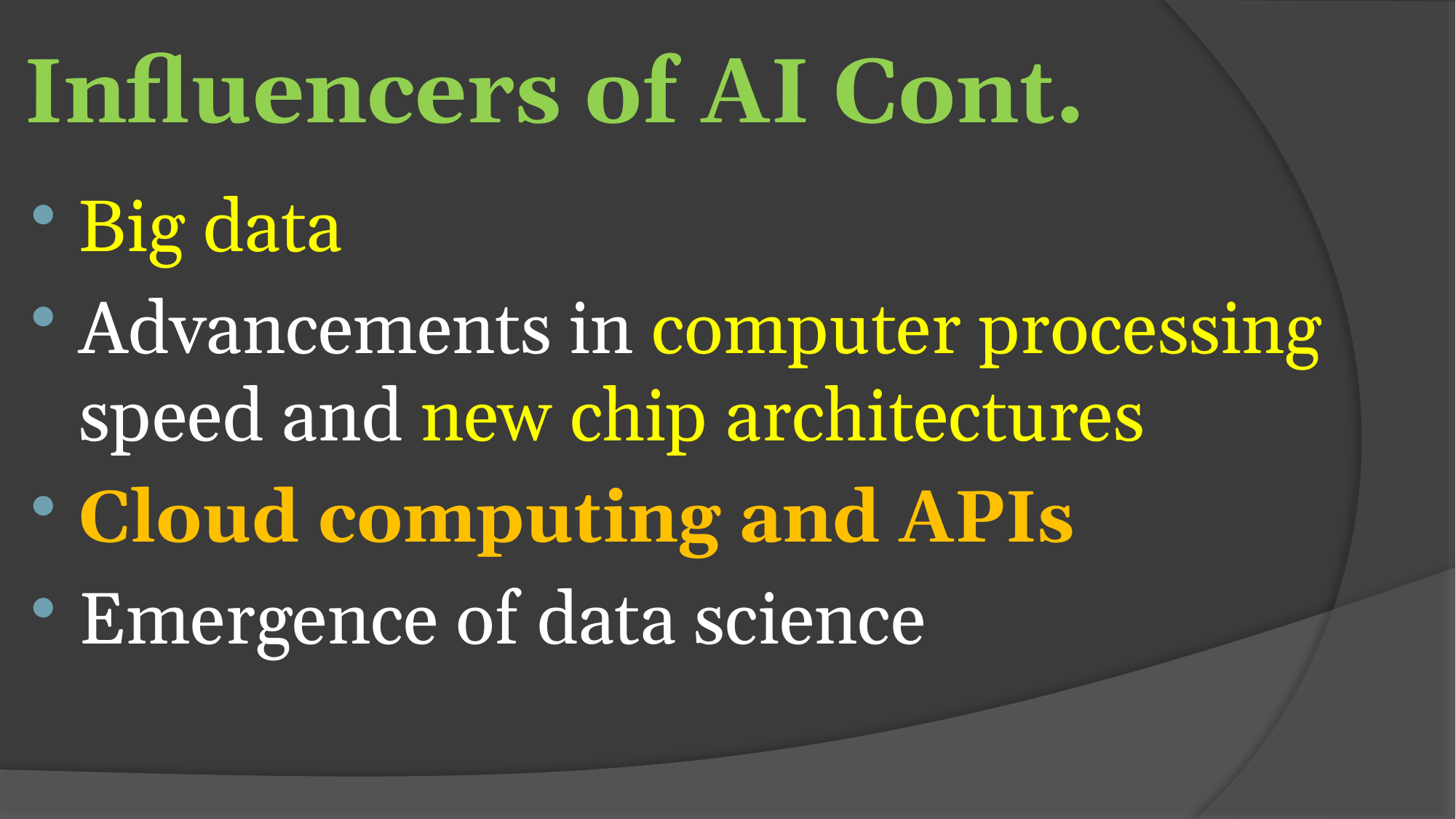

# Influencers of AI Cont.
Big data
Advancements in computer processing speed and new chip architectures
Cloud computing and APIs
Emergence of data science